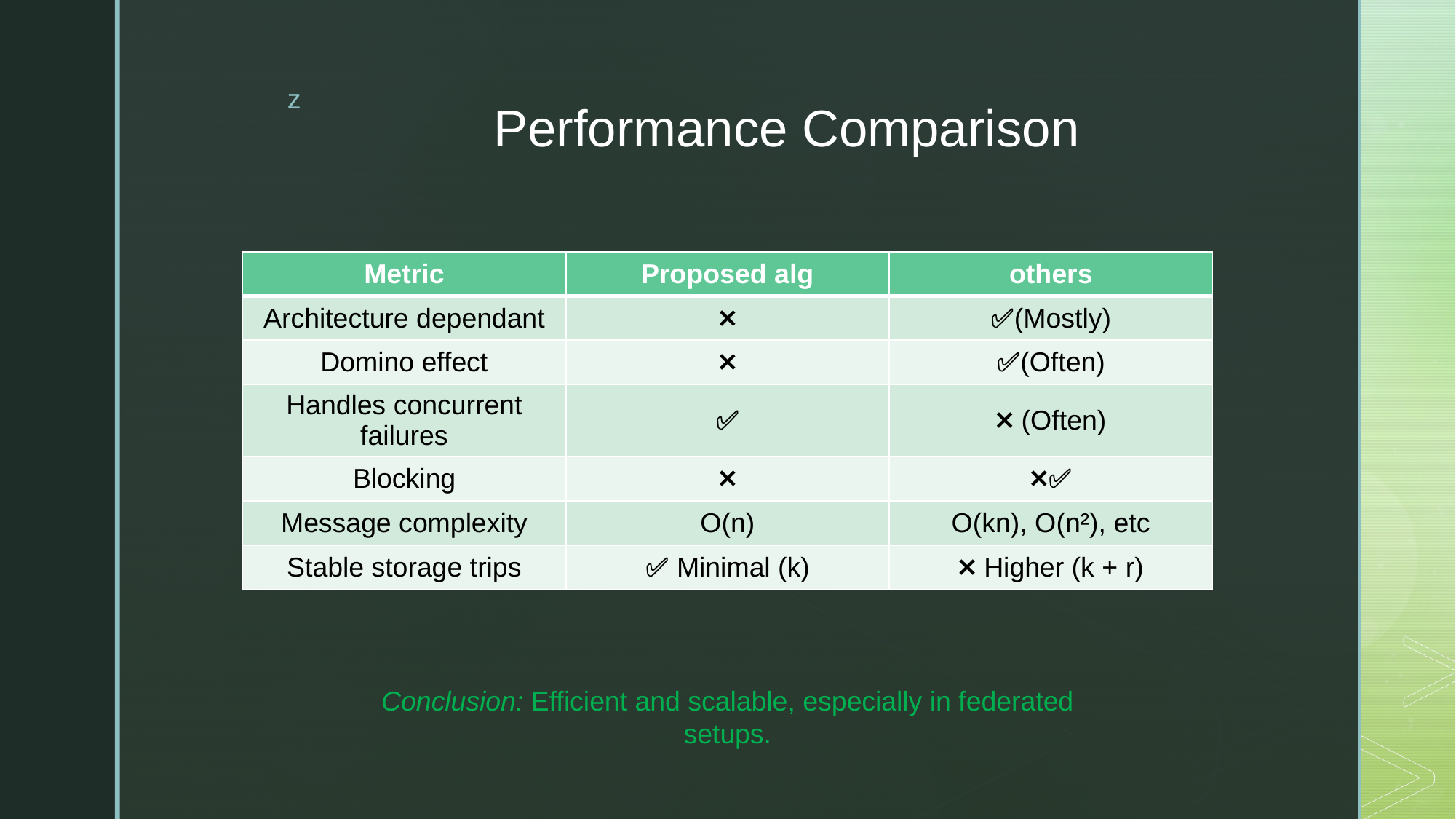

# Performance Comparison
| Metric | Proposed alg | others |
| --- | --- | --- |
| Architecture dependant | ❌ | ✅(Mostly) |
| Domino effect | ❌ | ✅(Often) |
| Handles concurrent failures | ✅ | ❌ (Often) |
| Blocking | ❌ | ❌✅ |
| Message complexity | O(n) | O(kn), O(n²), etc |
| Stable storage trips | ✅ Minimal (k) | ❌ Higher (k + r) |
Conclusion: Efficient and scalable, especially in federated setups.